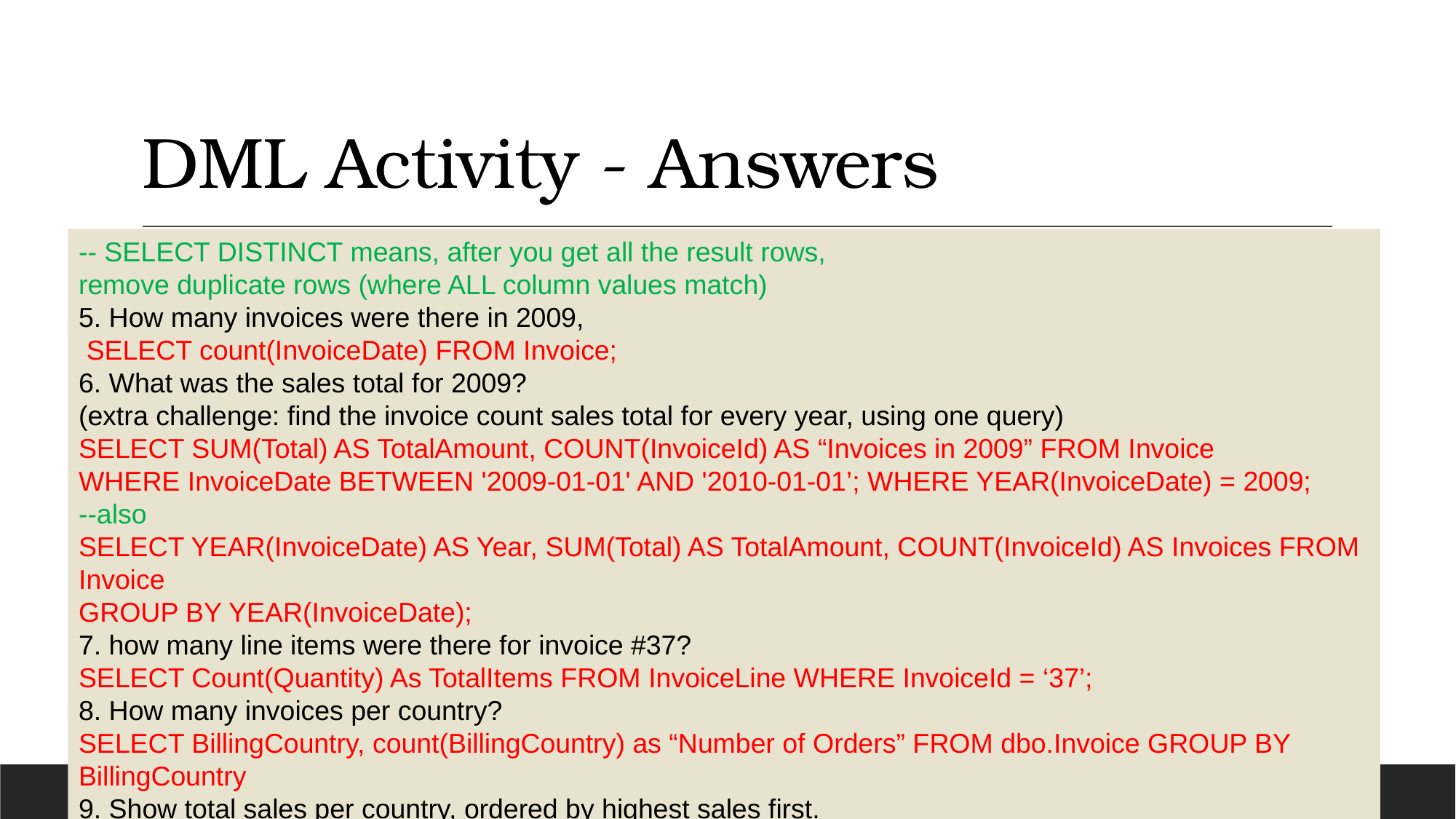

# DML Activity - Answers
-- SELECT DISTINCT means, after you get all the result rows,
remove duplicate rows (where ALL column values match)
5. How many invoices were there in 2009,
 SELECT count(InvoiceDate) FROM Invoice;
6. What was the sales total for 2009?
(extra challenge: find the invoice count sales total for every year, using one query)
SELECT SUM(Total) AS TotalAmount, COUNT(InvoiceId) AS “Invoices in 2009” FROM Invoice
WHERE InvoiceDate BETWEEN '2009-01-01' AND '2010-01-01’; WHERE YEAR(InvoiceDate) = 2009;
--also
SELECT YEAR(InvoiceDate) AS Year, SUM(Total) AS TotalAmount, COUNT(InvoiceId) AS Invoices FROM Invoice
GROUP BY YEAR(InvoiceDate);
7. how many line items were there for invoice #37?
SELECT Count(Quantity) As TotalItems FROM InvoiceLine WHERE InvoiceId = ‘37’;
8. How many invoices per country?
SELECT BillingCountry, count(BillingCountry) as “Number of Orders” FROM dbo.Invoice GROUP BY BillingCountry
9. Show total sales per country, ordered by highest sales first.
SELECT BillingCountry, SUM(Total) FROM Invoice GROUP BY BillingCountry ORDER BY SUM(Total) DESC;